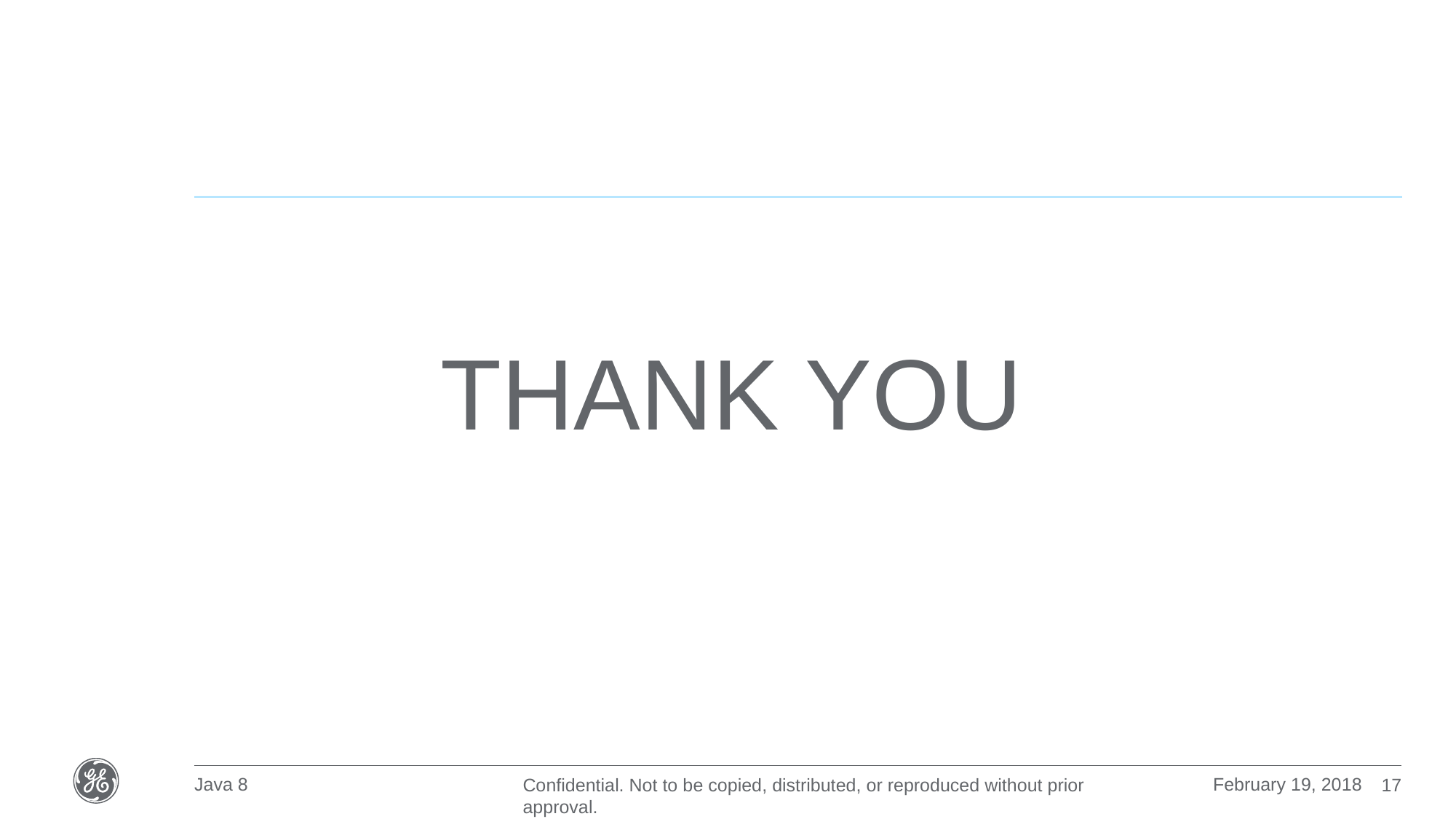

THANK YOU
February 19, 2018
Java 8

17